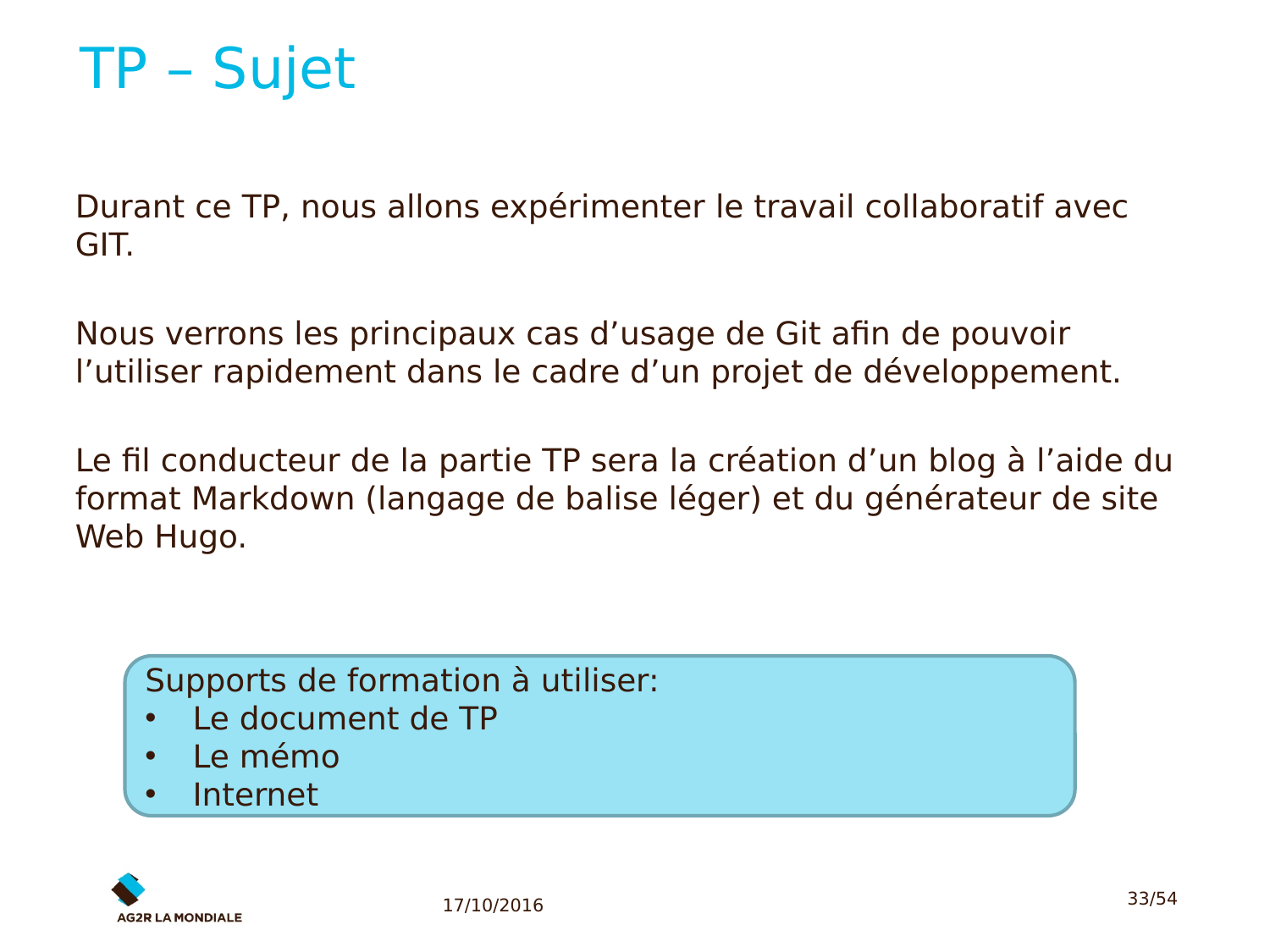

# TP – Sujet
Durant ce TP, nous allons expérimenter le travail collaboratif avec GIT.

Nous verrons les principaux cas d’usage de Git afin de pouvoir l’utiliser rapidement dans le cadre d’un projet de développement.

Le fil conducteur de la partie TP sera la création d’un blog à l’aide du format Markdown (langage de balise léger) et du générateur de site Web Hugo.

Supports de formation à utiliser:
Le document de TP
Le mémo
Internet
17/10/2016
33/54